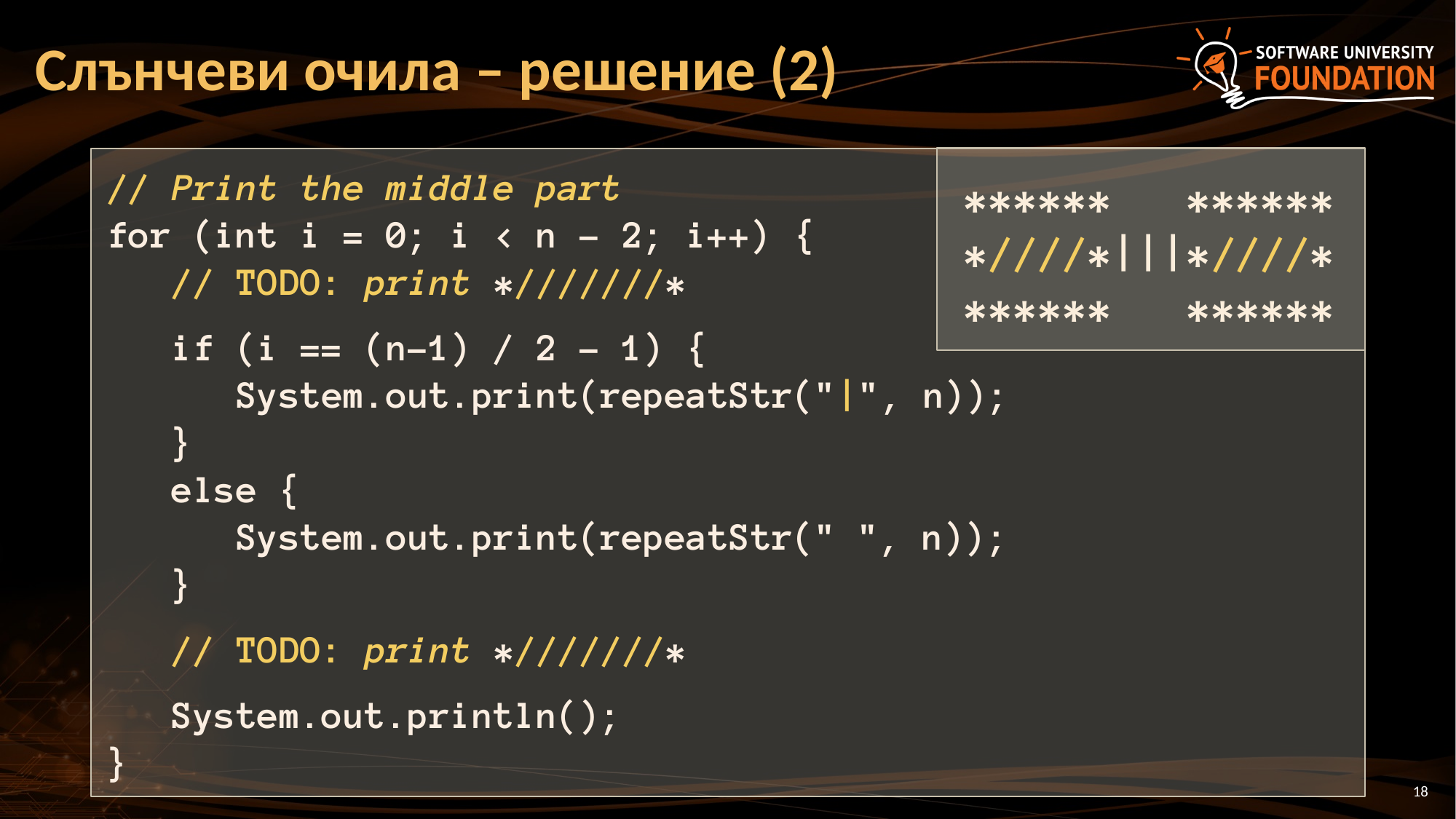

# Слънчеви очила – решение (2)
******   ******
*////*|||*////*
******   ******
// Print the middle part
for (int i = 0; i < n - 2; i++) {
   // TODO: print *///////*
   if (i == (n-1) / 2 - 1) {
      System.out.print(repeatStr("|", n));
   }
   else {
      System.out.print(repeatStr(" ", n));
   }
   // TODO: print *///////*
   System.out.println();
}
18